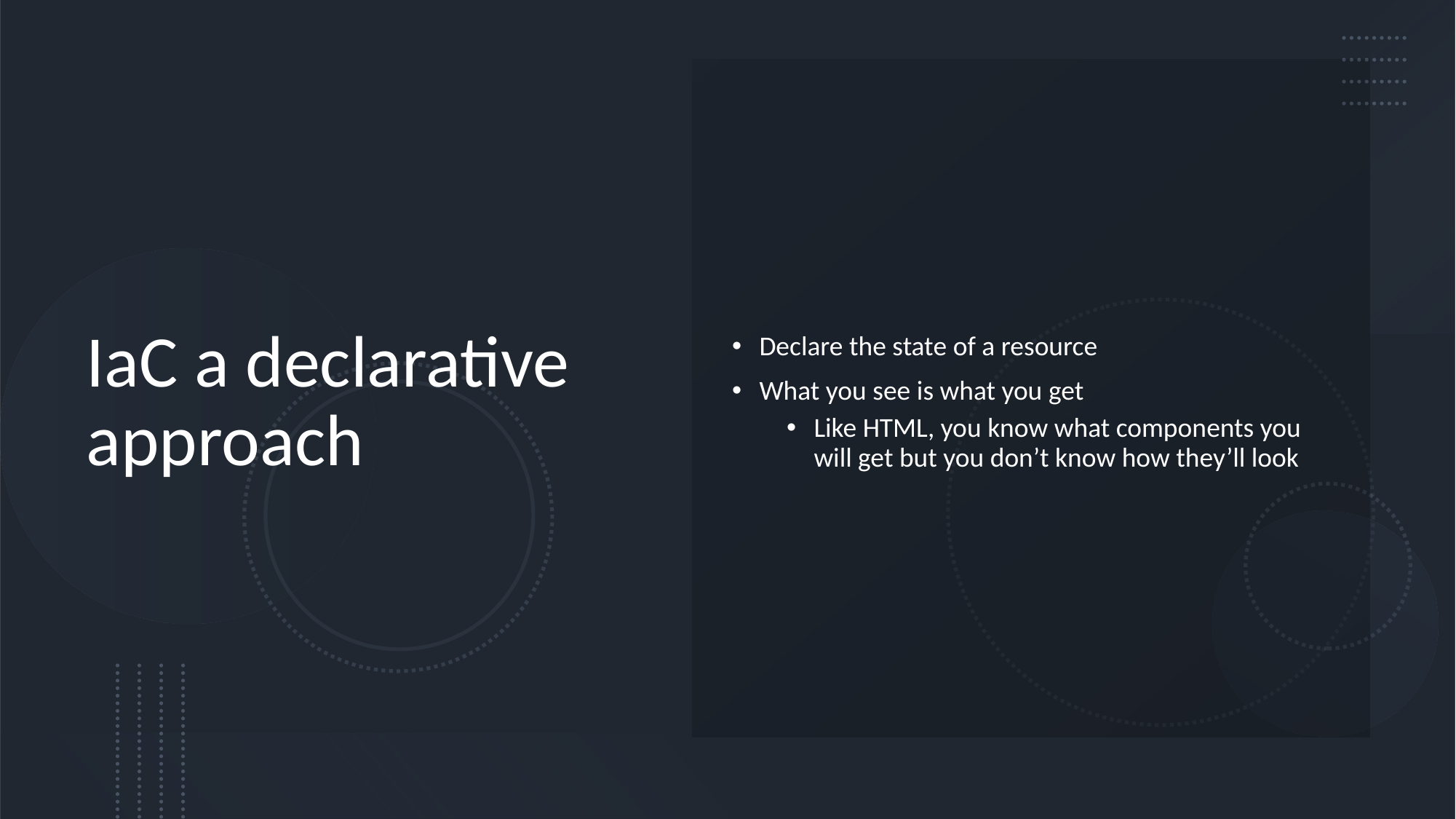

# IaC a declarative approach
Declare the state of a resource
What you see is what you get
Like HTML, you know what components you will get but you don’t know how they’ll look